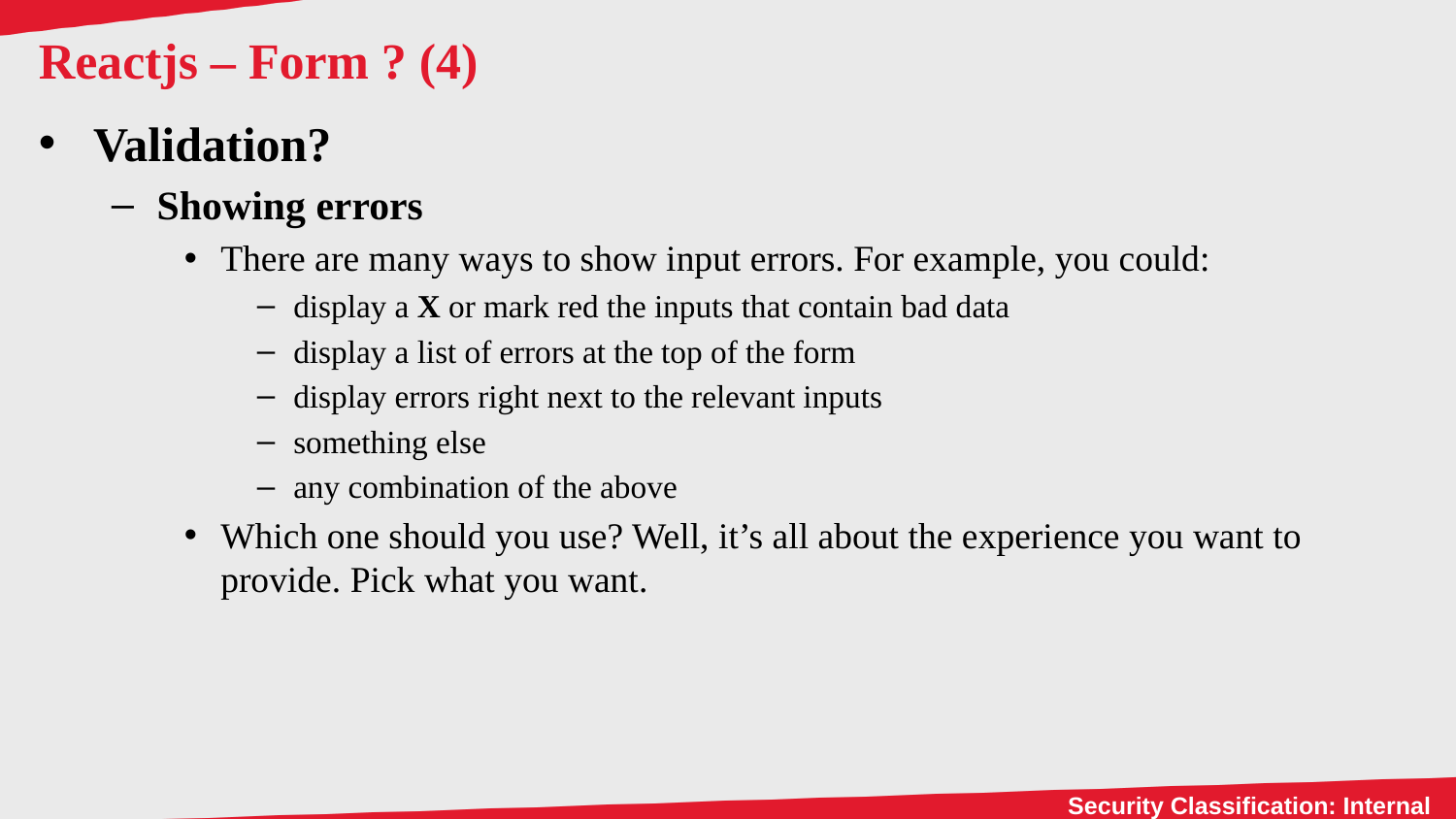

# Reactjs – Form ? (4)
Validation?
Showing errors
There are many ways to show input errors. For example, you could:
display a X or mark red the inputs that contain bad data
display a list of errors at the top of the form
display errors right next to the relevant inputs
something else
any combination of the above
Which one should you use? Well, it’s all about the experience you want to provide. Pick what you want.